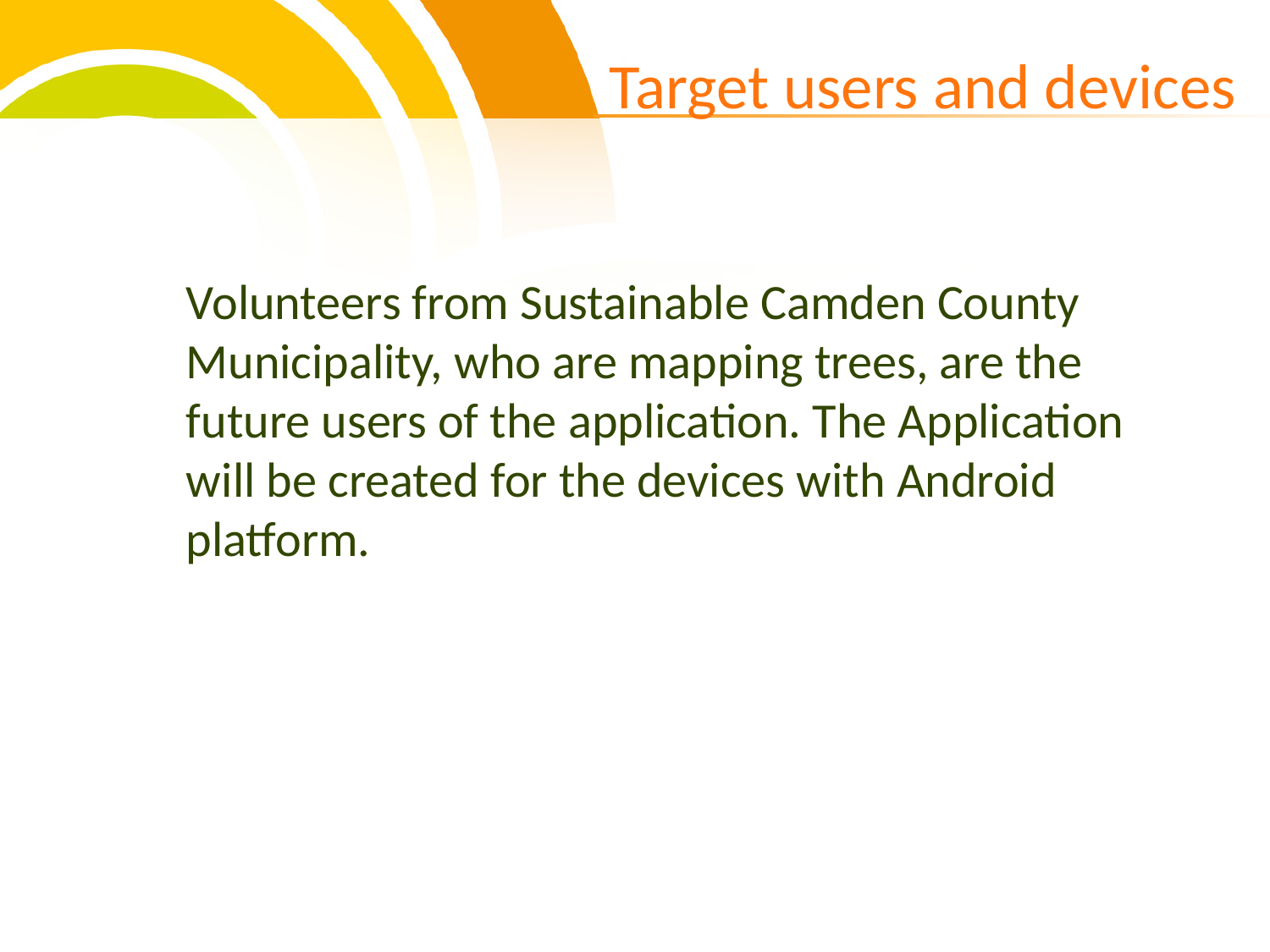

# Target users and devices
	Volunteers from Sustainable Camden County Municipality, who are mapping trees, are the future users of the application. The Application will be created for the devices with Android platform.